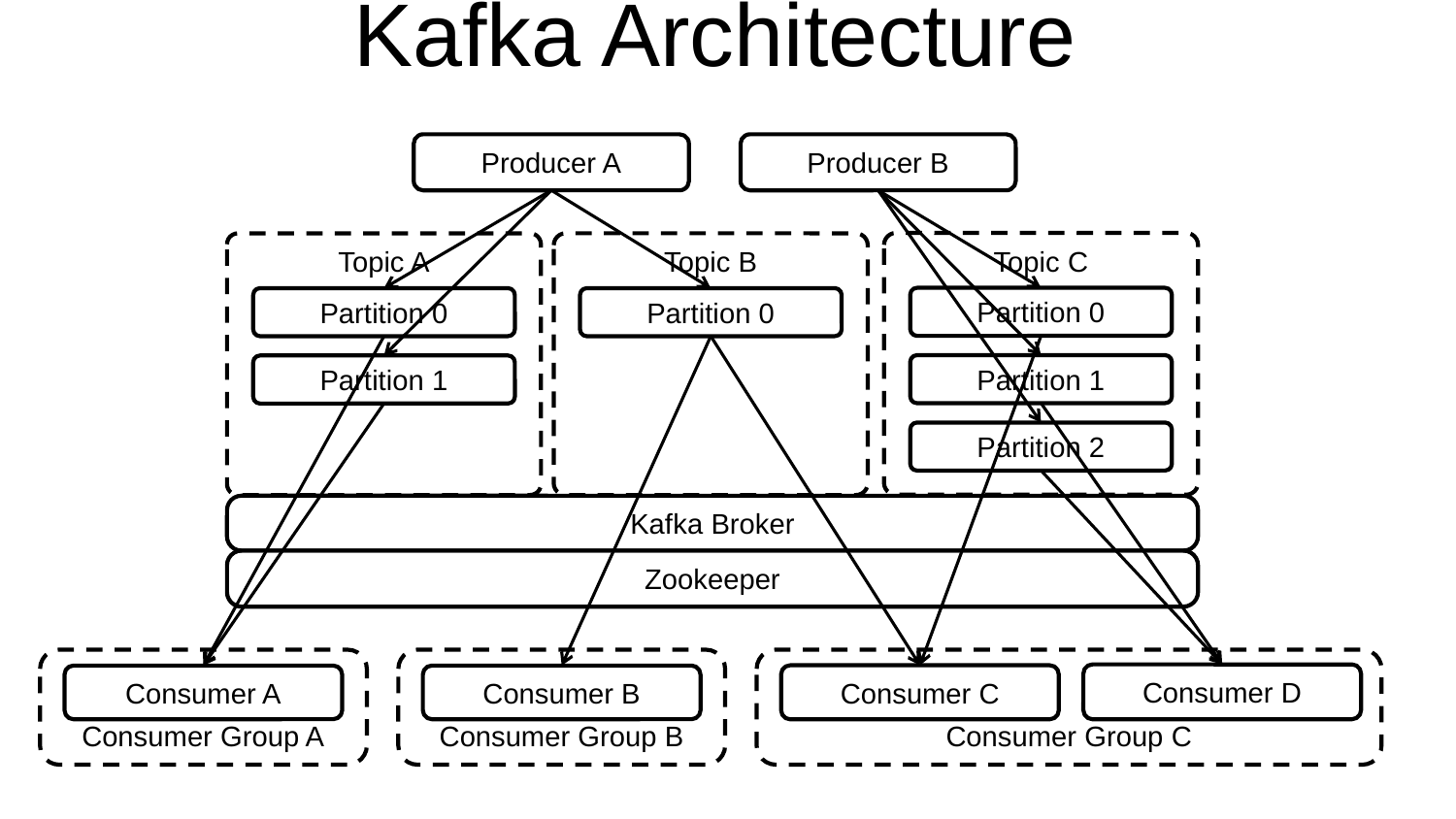

# Kafka Architecture
Producer A
Producer B
Topic C
Topic A
Topic B
Partition 0
Partition 0
Partition 0
Partition 1
Partition 1
Partition 2
Kafka Broker
Zookeeper
Consumer Group A
Consumer Group B
Consumer Group C
Consumer D
Consumer C
Consumer A
Consumer B